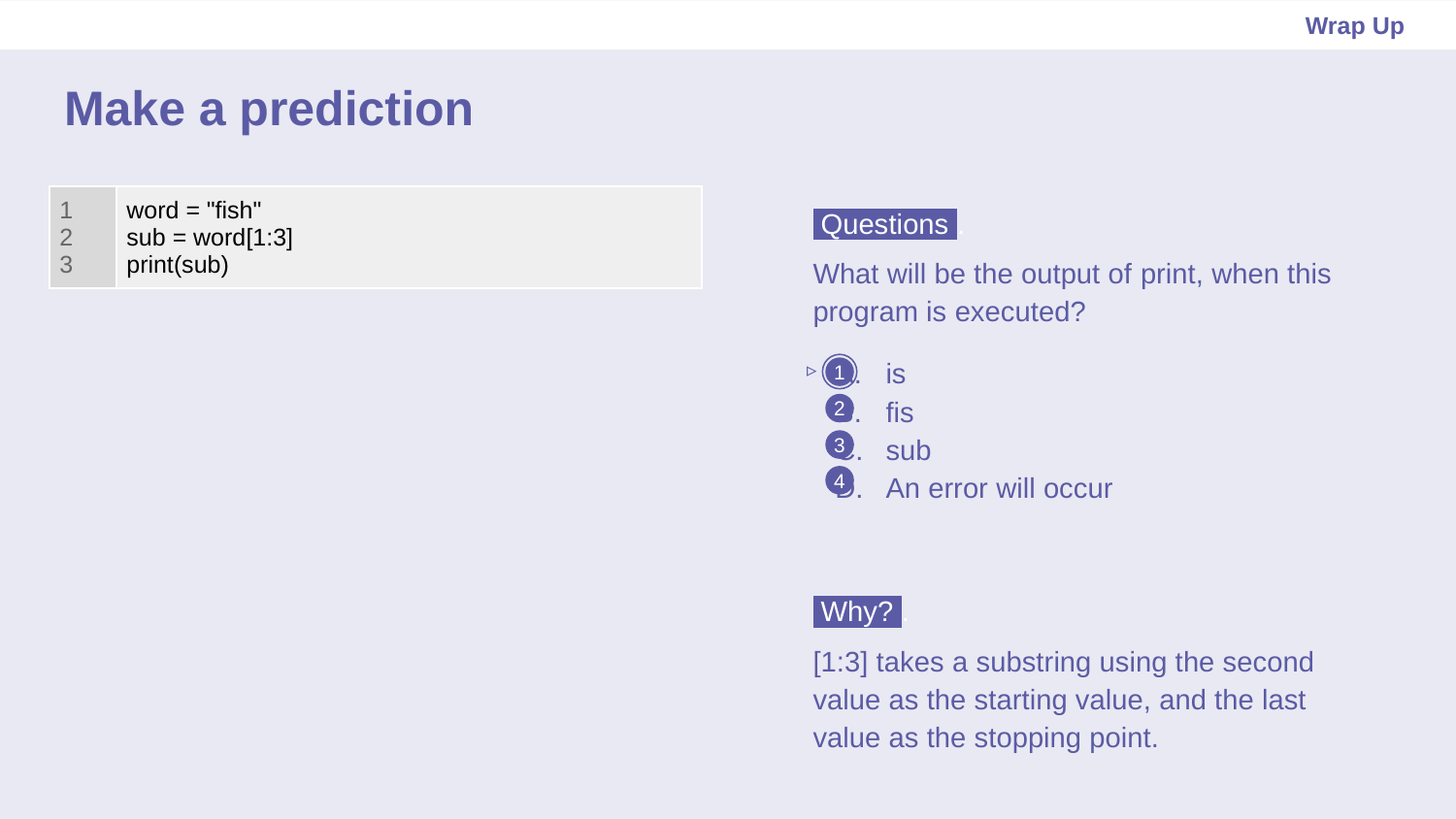

Wrap Up
# Make a prediction

 Questions .
What will be the output of print, when this program is executed?
is
fis
sub
An error will occur
| 1 2 3 | word = "fish" sub = word[1:3] print(sub) |
| --- | --- |
▹

1
2
3
4

 Why? .
[1:3] takes a substring using the second value as the starting value, and the last value as the stopping point.